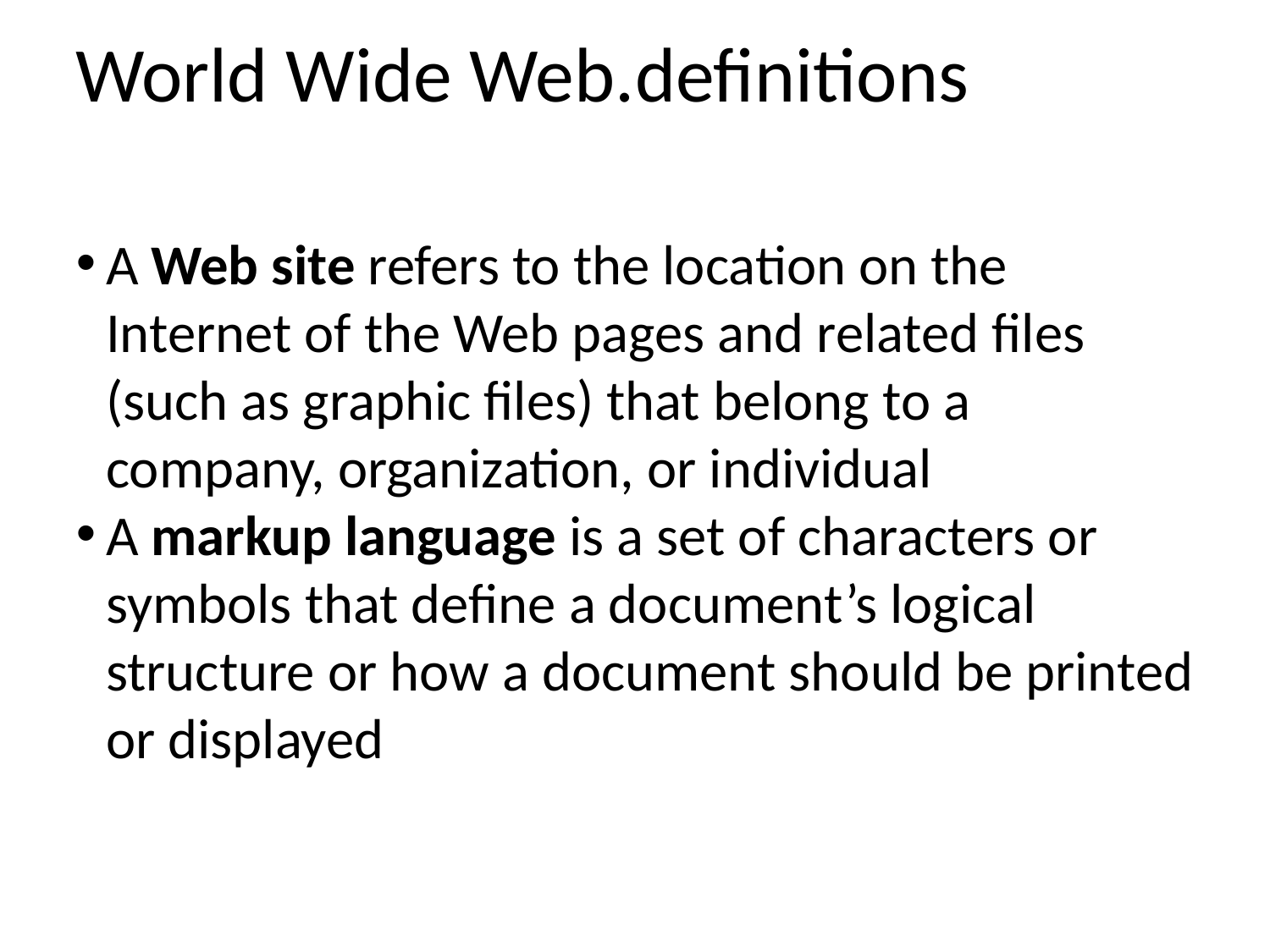

World Wide Web.definitions

A Web site refers to the location on the Internet of the Web pages and related files (such as graphic files) that belong to a company, organization, or individual
A markup language is a set of characters or symbols that define a document’s logical structure or how a document should be printed or displayed